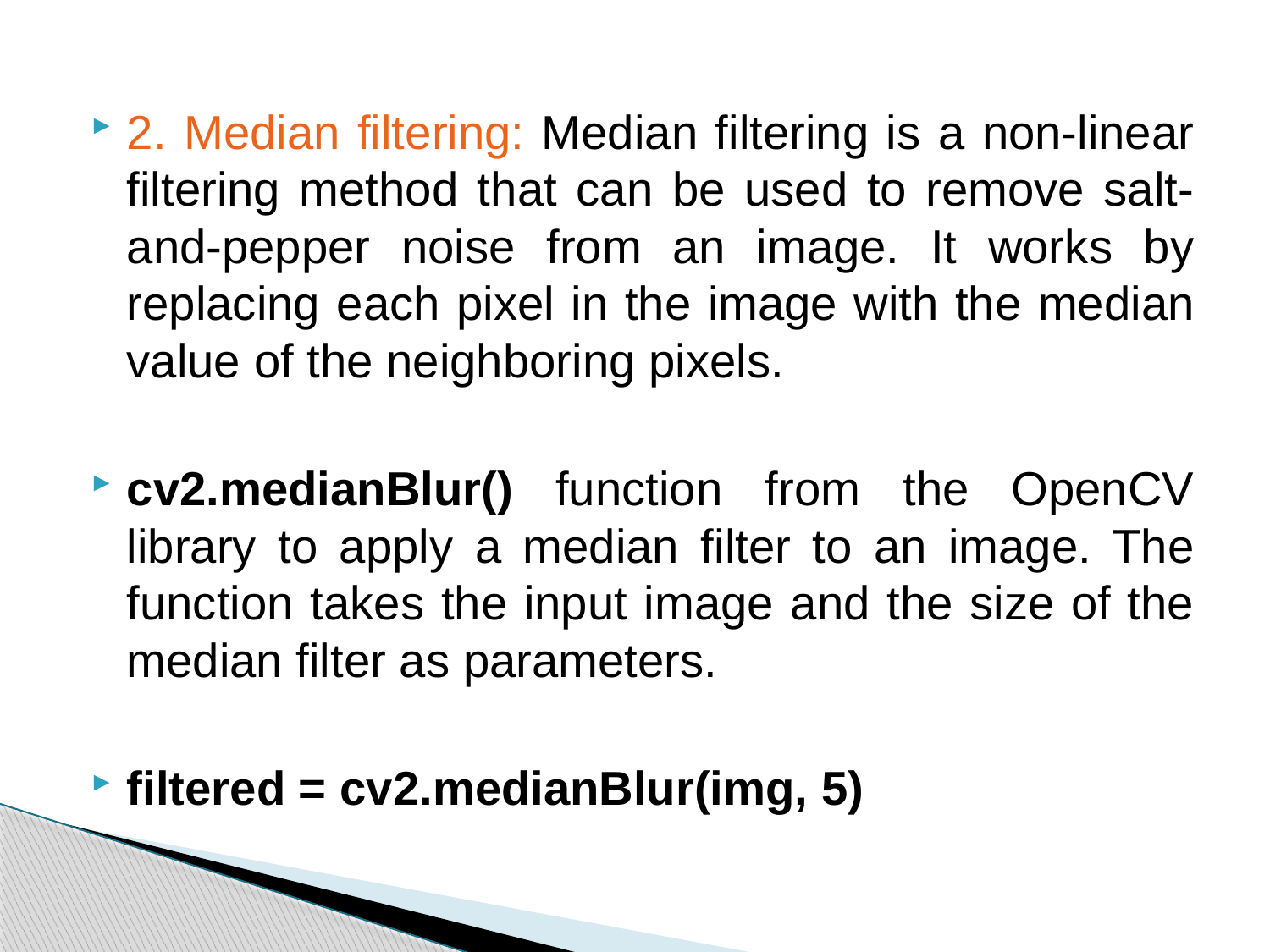

2. Median filtering: Median filtering is a non-linear filtering method that can be used to remove salt-and-pepper noise from an image. It works by replacing each pixel in the image with the median value of the neighboring pixels.

cv2.medianBlur() function from the OpenCV library to apply a median filter to an image. The function takes the input image and the size of the median filter as parameters.

filtered = cv2.medianBlur(img, 5)